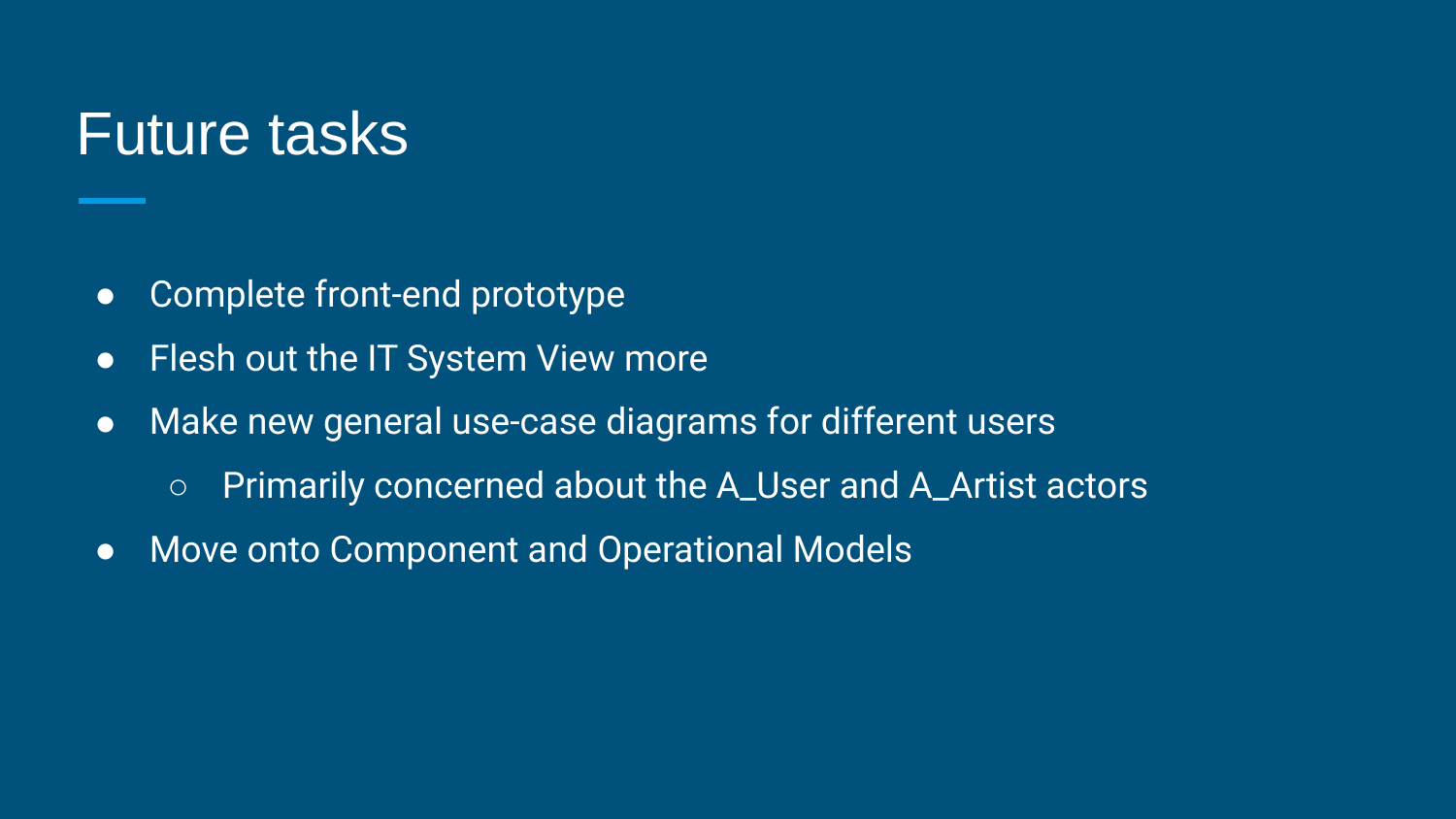

# Future tasks
Complete front-end prototype
Flesh out the IT System View more
Make new general use-case diagrams for different users
Primarily concerned about the A_User and A_Artist actors
Move onto Component and Operational Models